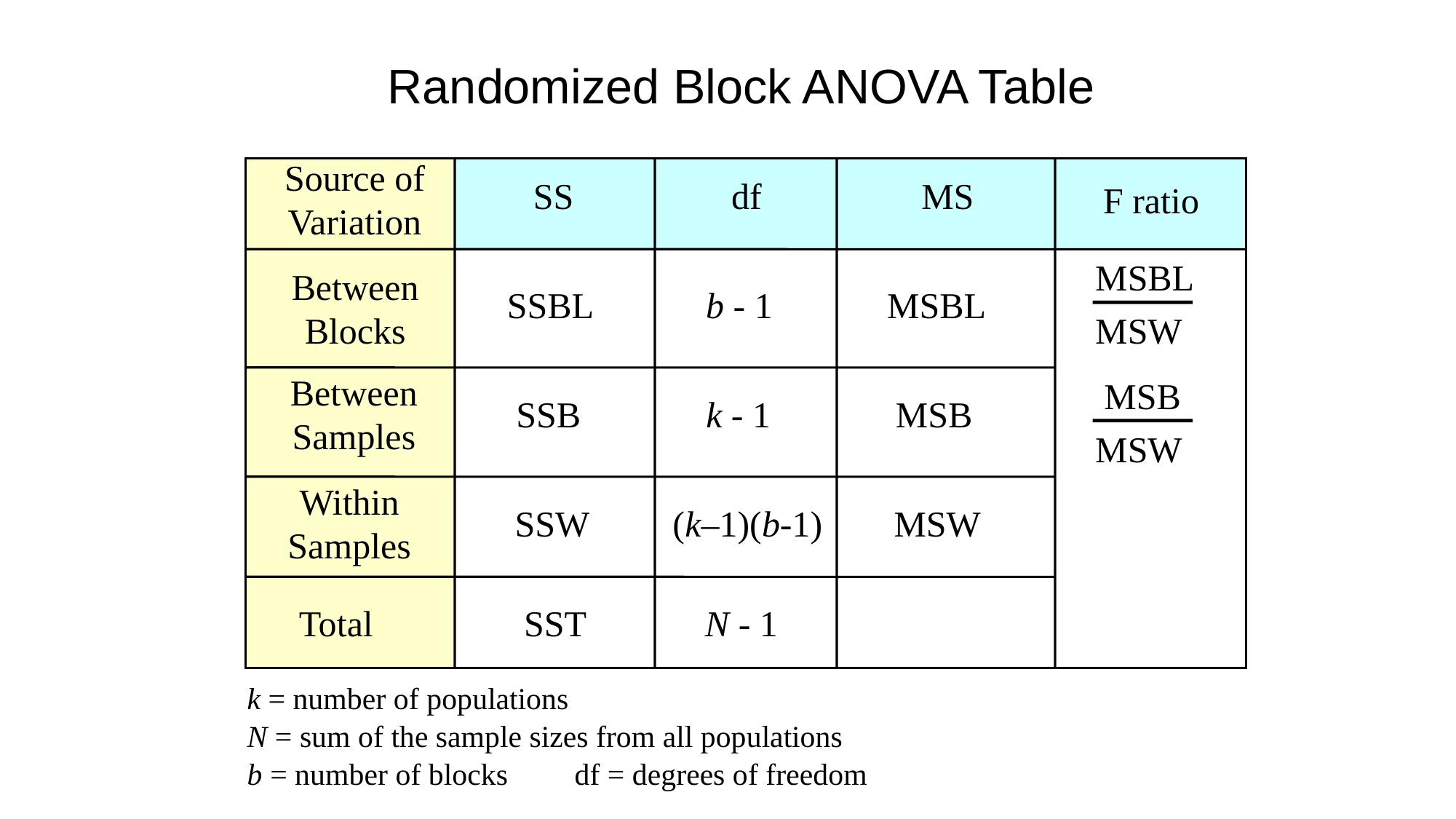

Randomized Block ANOVA Table
Source of Variation

SS
df
MS
F ratio

MSBL
Between Blocks
SSBL
b - 1
MSBL
MSW

Between Samples

MSB
SSB
k - 1
MSB
MSW

Within Samples

SSW
(k–1)(b-1)
MSW

Total
SST
N - 1
k = number of populations
N = sum of the sample sizes from all populations
b = number of blocks	df = degrees of freedom